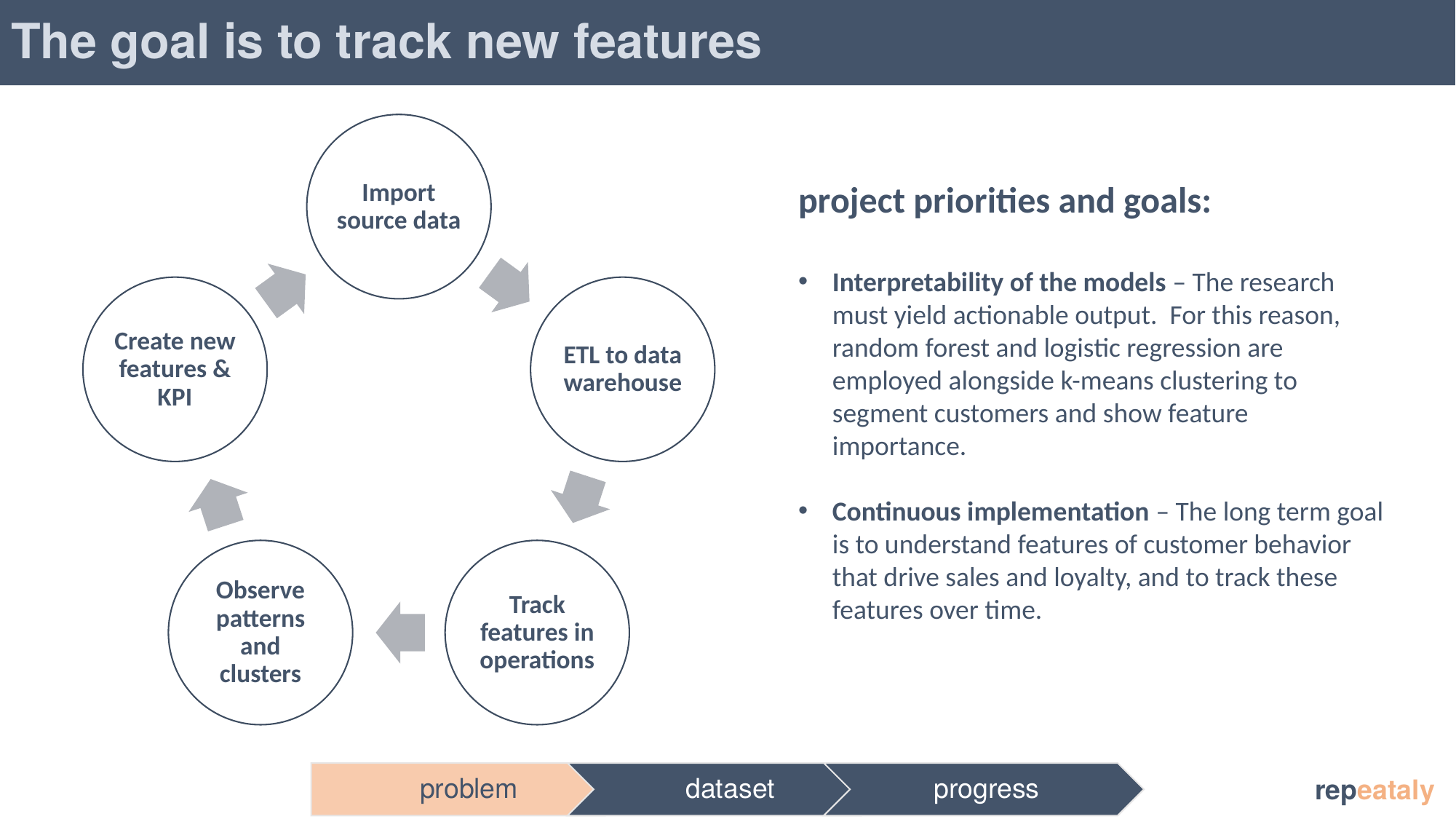

# The goal is to track new features
Import source data

ETL to data warehouse

Track features in operations

Observe patterns and clusters

Create new features & KPI

project priorities and goals:
Interpretability of the models – The research must yield actionable output.  For this reason, random forest and logistic regression are employed alongside k-means clustering to segment customers and show feature importance.
Continuous implementation – The long term goal is to understand features of customer behavior that drive sales and loyalty, and to track these features over time.

problem
dataset
progress